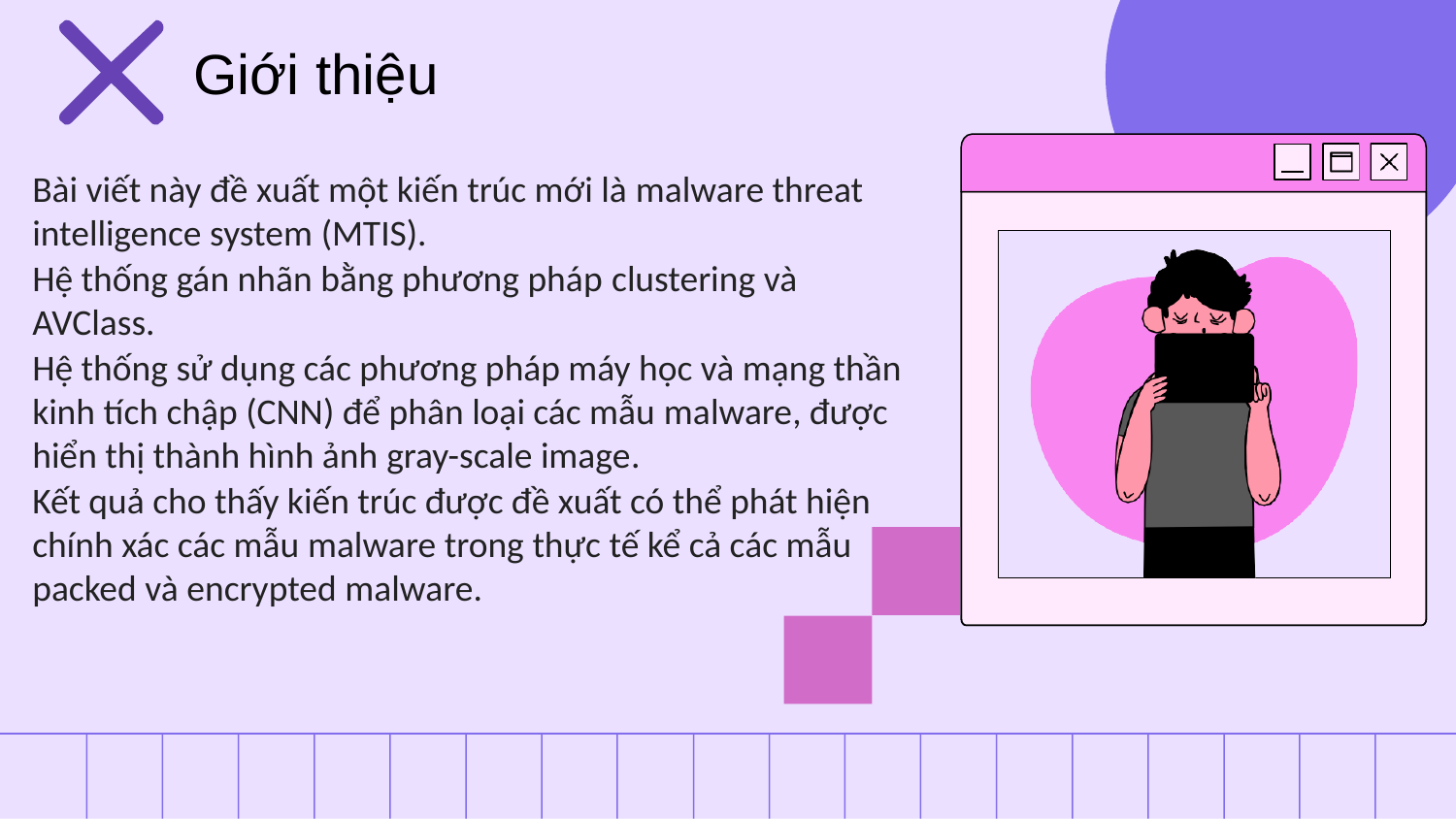

# Giới thiệu

Bài viết này đề xuất một kiến trúc mới là malware threat intelligence system (MTIS).
Hệ thống gán nhãn bằng phương pháp clustering và AVClass.
Hệ thống sử dụng các phương pháp máy học và mạng thần kinh tích chập (CNN) để phân loại các mẫu malware, được hiển thị thành hình ảnh gray-scale image.
Kết quả cho thấy kiến trúc được đề xuất có thể phát hiện chính xác các mẫu malware trong thực tế kể cả các mẫu packed và encrypted malware.